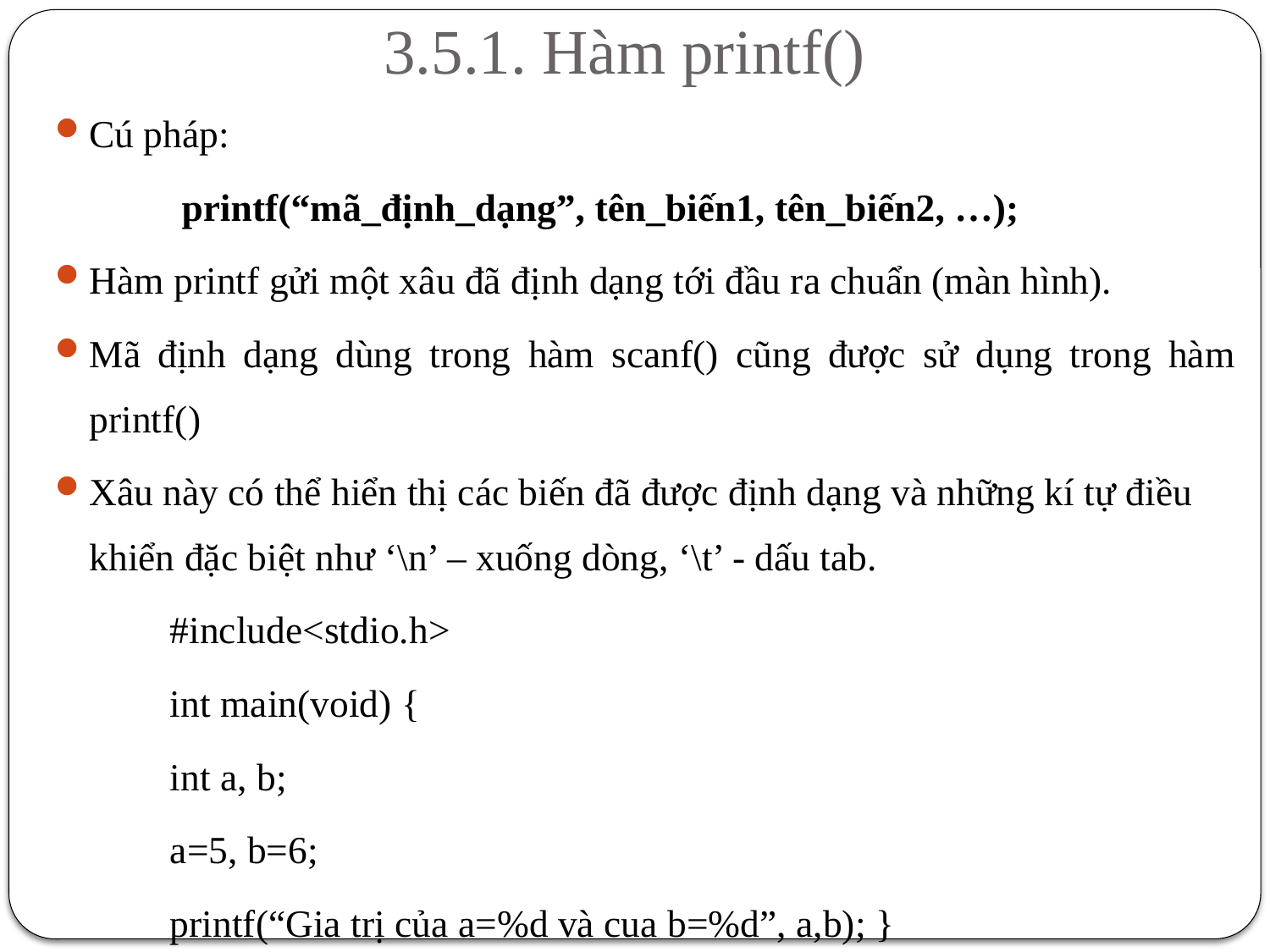

# 3.5.1. Hàm printf()
Cú pháp:
printf(“mã_định_dạng”, tên_biến1, tên_biến2, …);
Hàm printf gửi một xâu đã định dạng tới đầu ra chuẩn (màn hình).
Mã định dạng dùng trong hàm scanf() cũng được sử dụng trong hàm printf()
Xâu này có thể hiển thị các biến đã được định dạng và những kí tự điều khiển đặc biệt như ‘\n’ – xuống dòng, ‘\t’ - dấu tab.
#include<stdio.h>
int main(void) {
int a, b;
a=5, b=6;
printf(“Gia trị của a=%d và cua b=%d”, a,b); }